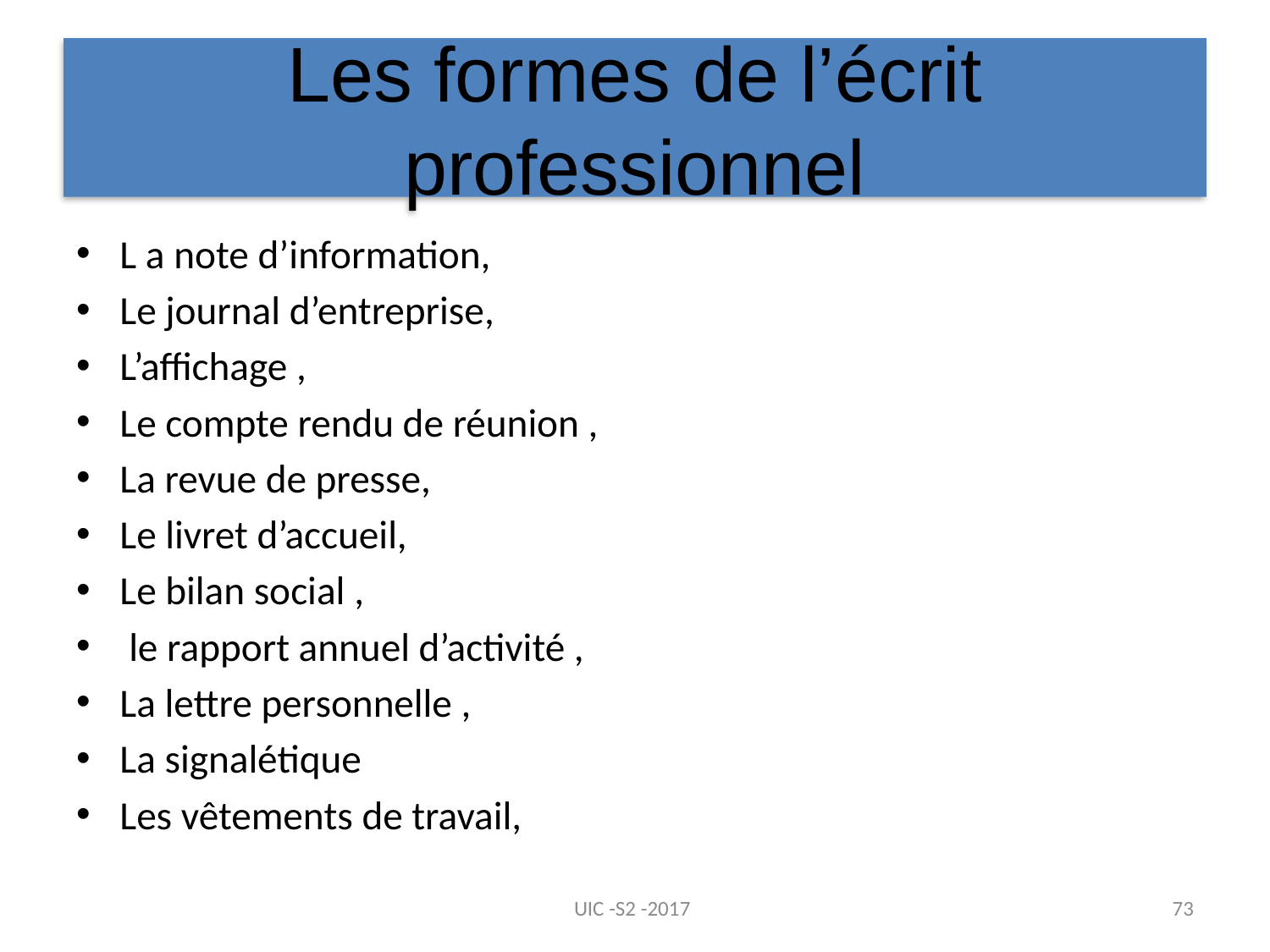

# Les formes de l’écrit professionnel
L a note d’information,
Le journal d’entreprise,
L’affichage ,
Le compte rendu de réunion ,
La revue de presse,
Le livret d’accueil,
Le bilan social ,
 le rapport annuel d’activité ,
La lettre personnelle ,
La signalétique
Les vêtements de travail,

UIC -S2 -2017
73